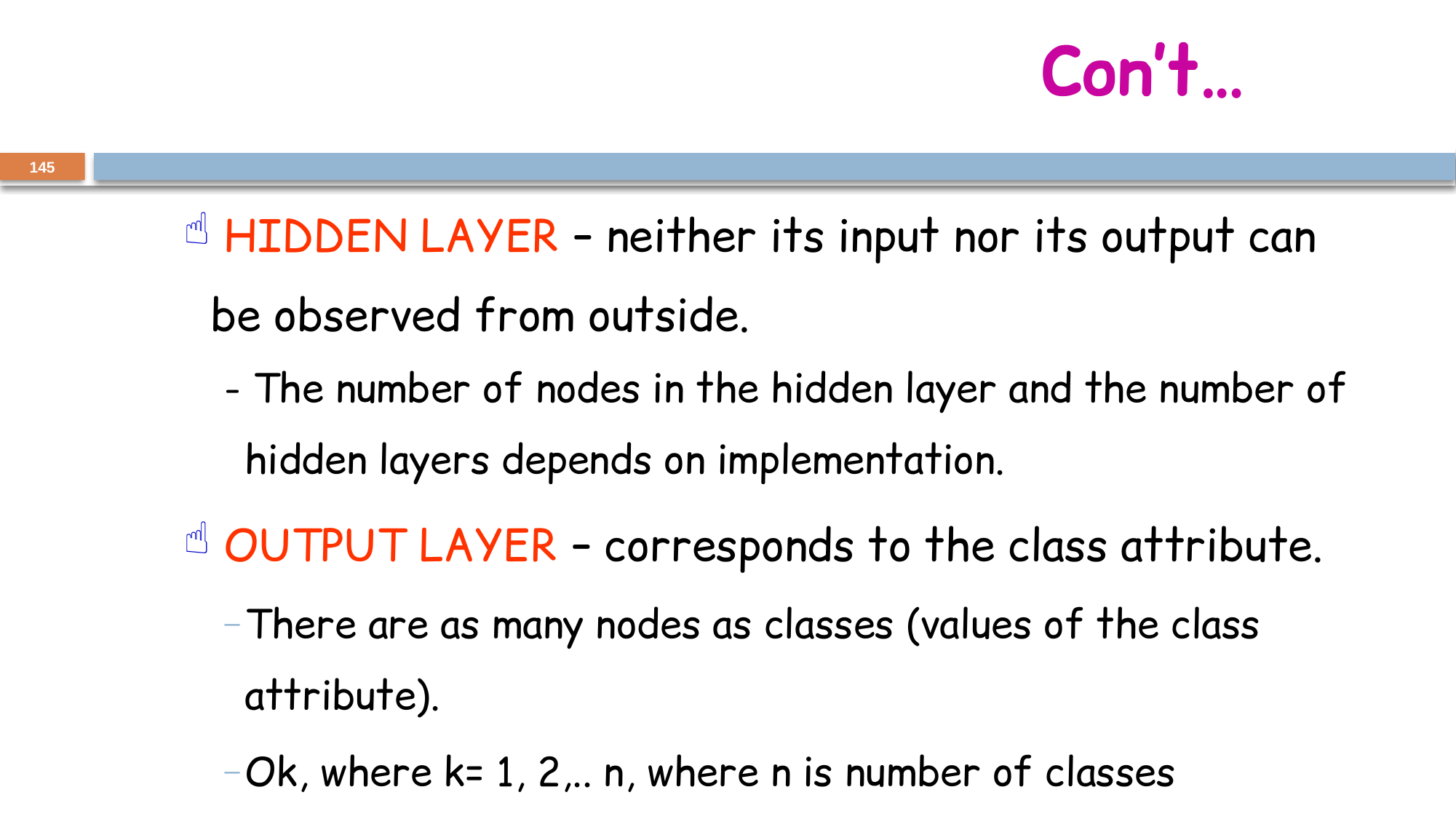

# Con’t…
145
 HIDDEN LAYER – neither its input nor its output can be observed from outside.
- The number of nodes in the hidden layer and the number of hidden layers depends on implementation.
 OUTPUT LAYER – corresponds to the class attribute.
There are as many nodes as classes (values of the class attribute).
Ok, where k= 1, 2,.. n, where n is number of classes